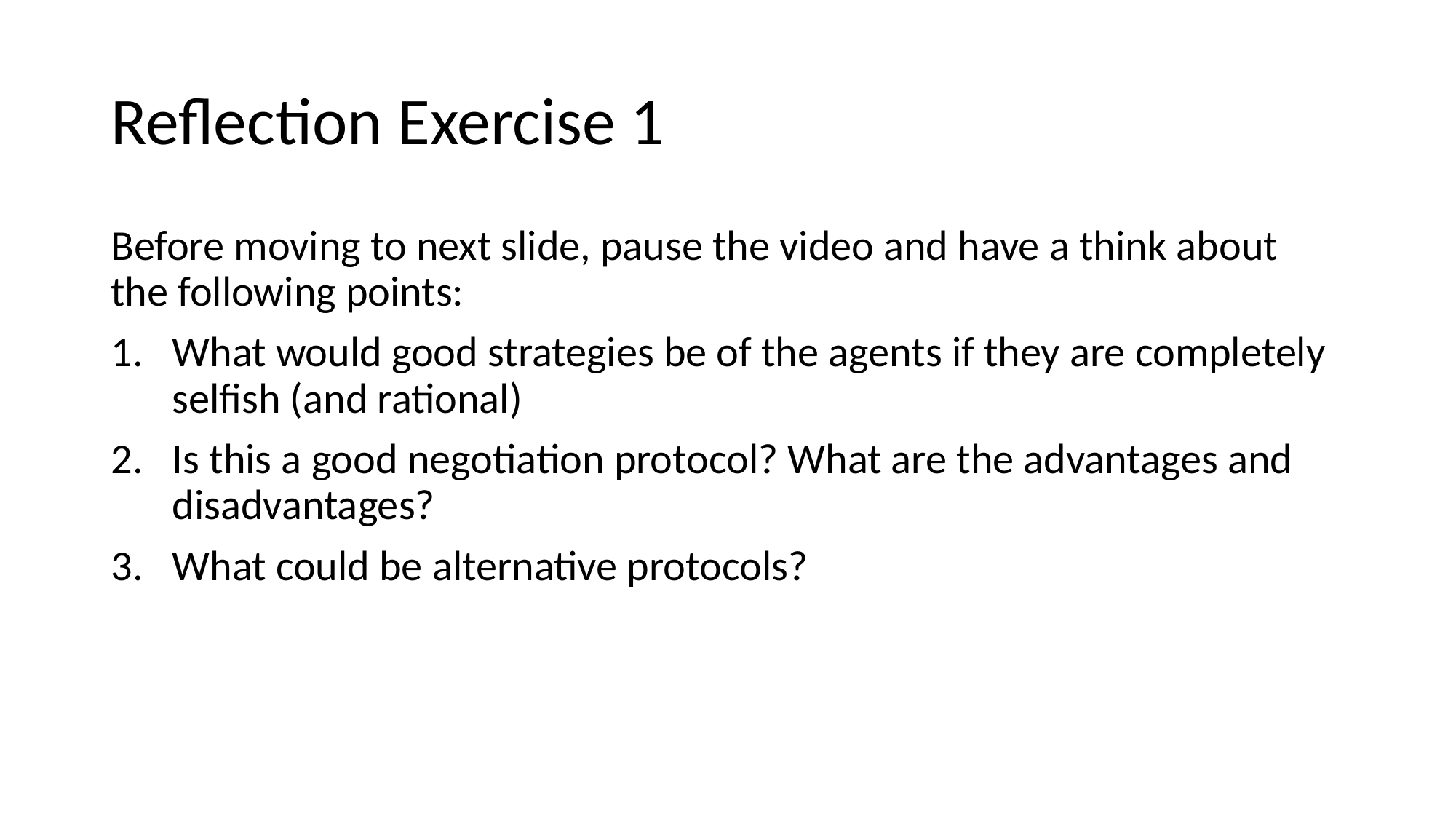

# Reflection Exercise 1
Before moving to next slide, pause the video and have a think about the following points:
What would good strategies be of the agents if they are completely selfish (and rational)
Is this a good negotiation protocol? What are the advantages and disadvantages?
What could be alternative protocols?